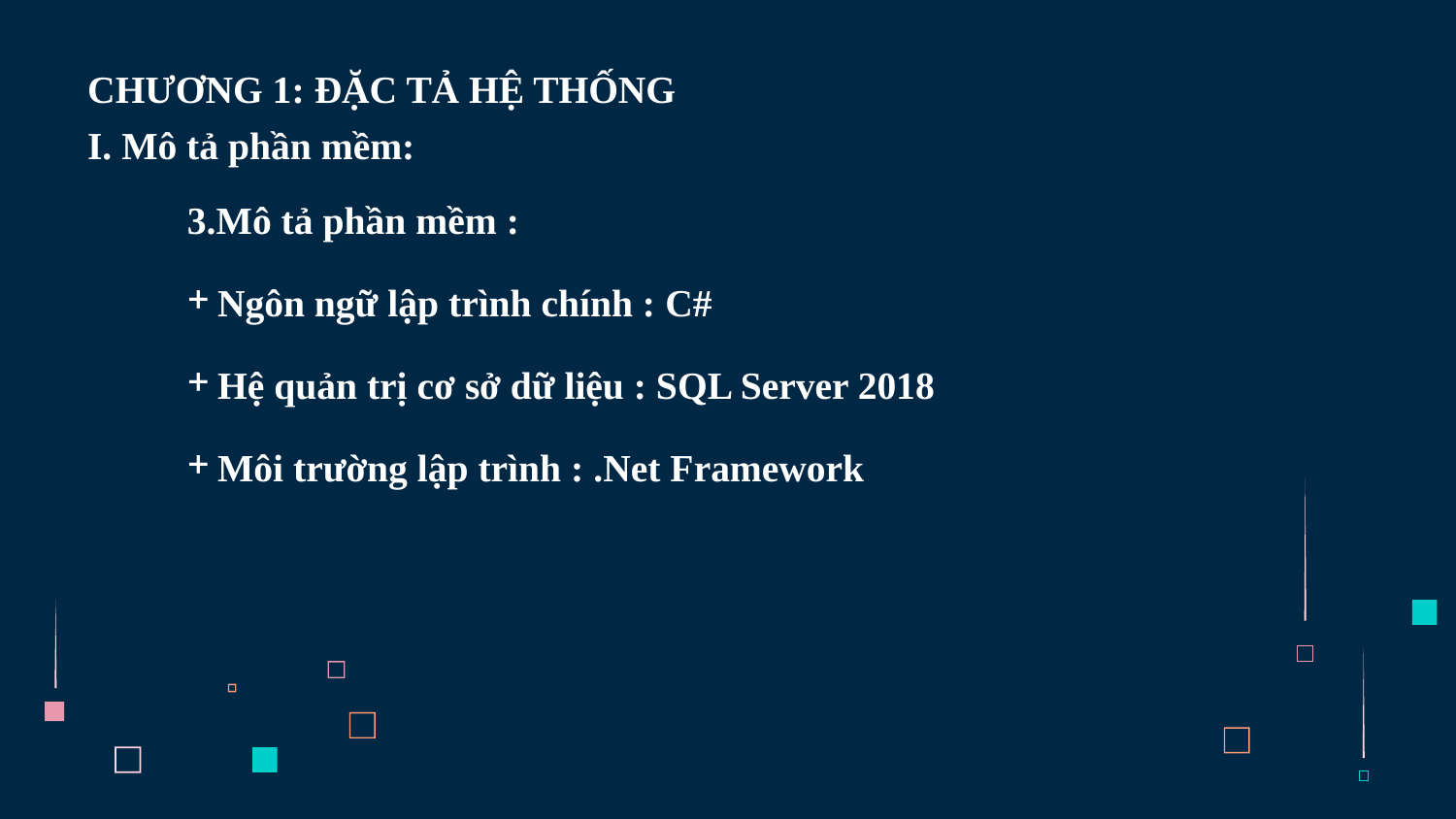

CHƯƠNG 1: ĐẶC TẢ HỆ THỐNG
I. Mô tả phần mềm:
3.Mô tả phần mềm :
Ngôn ngữ lập trình chính : C#
Hệ quản trị cơ sở dữ liệu : SQL Server 2018
Môi trường lập trình : .Net Framework